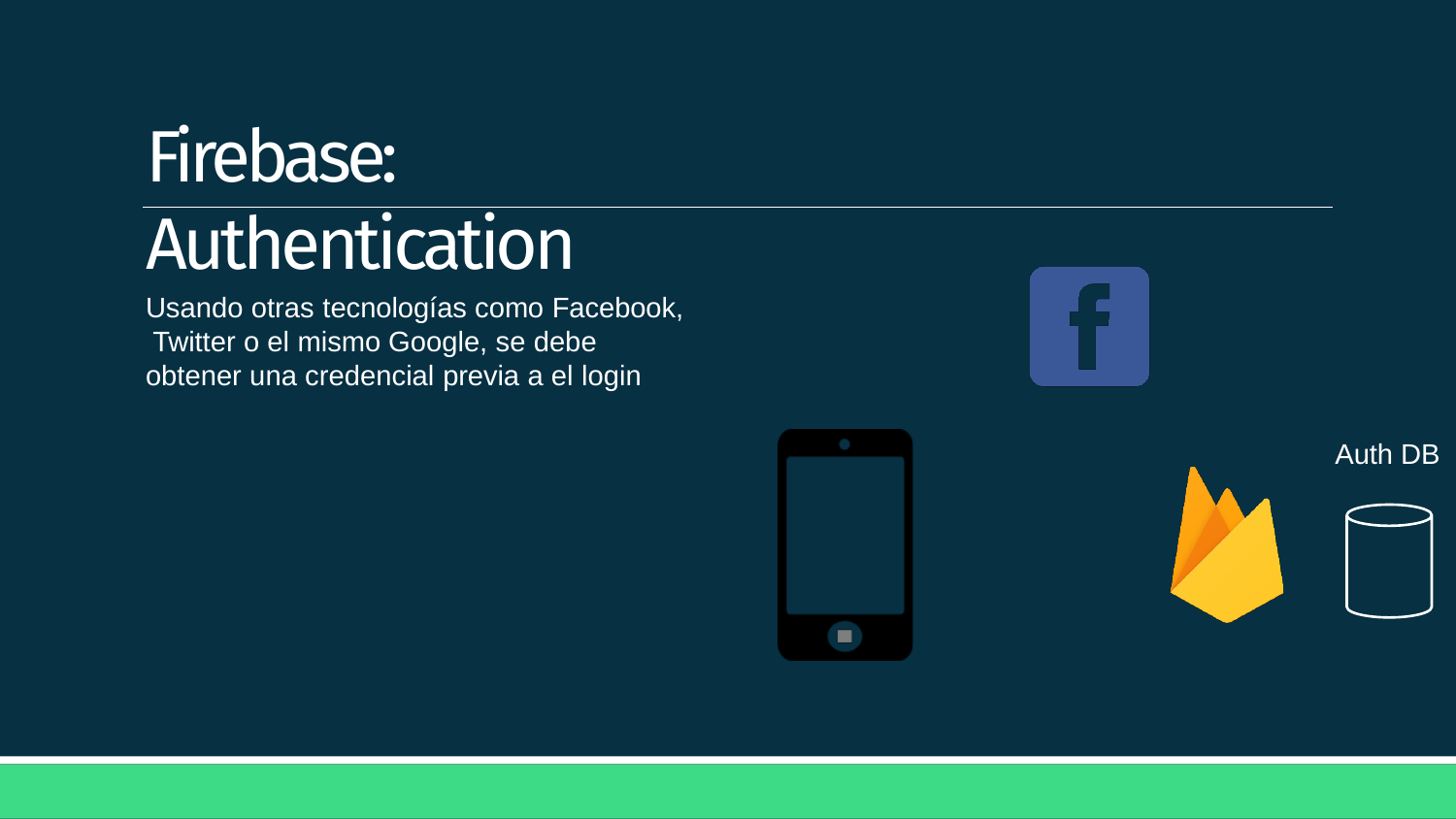

Firebase: Authentication

Usando otras tecnologías como Facebook,  Twitter o el mismo Google, se debe  obtener una credencial previa a el login

Auth DB